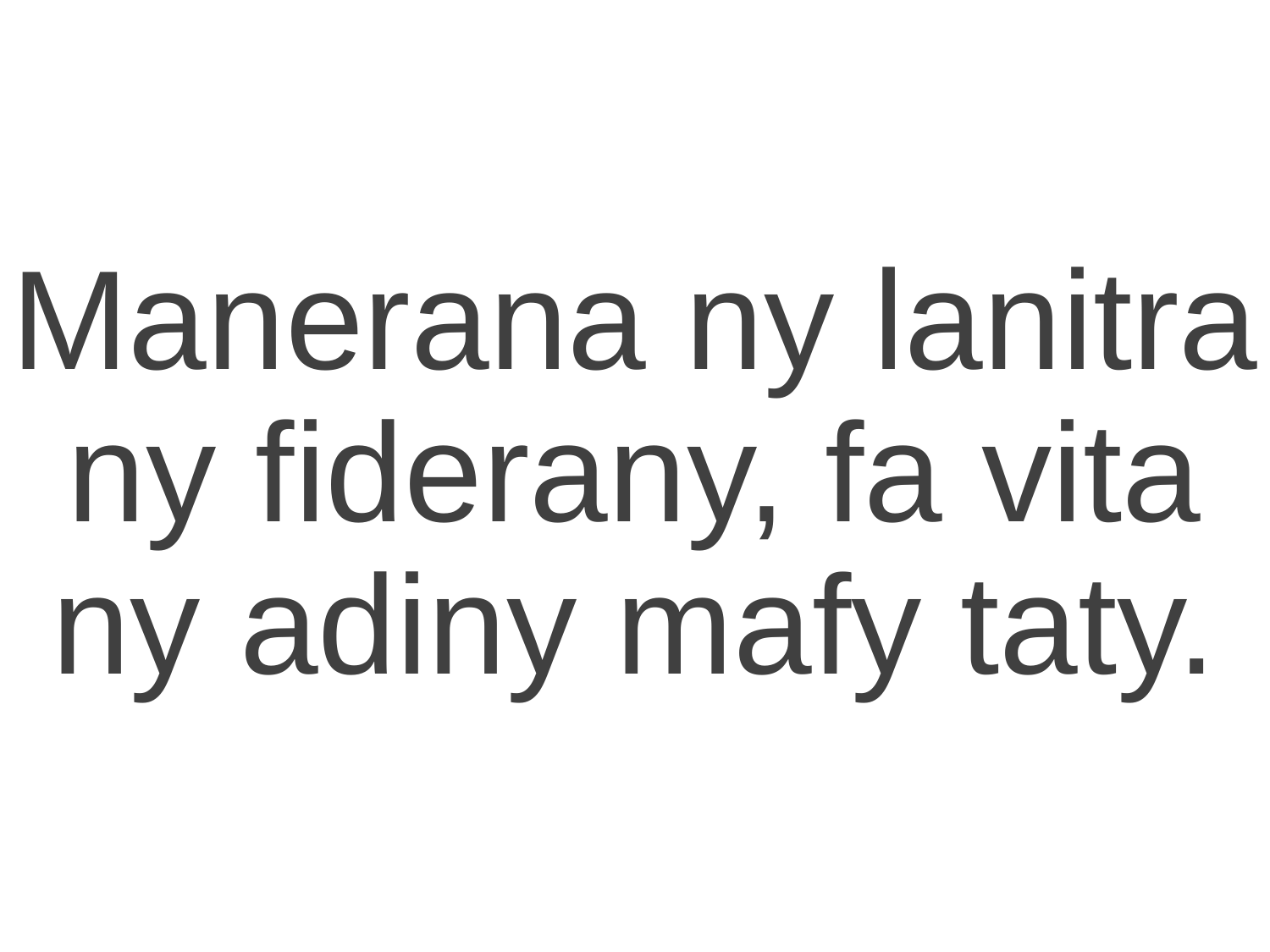

Manerana ny lanitra ny fiderany, fa vita
ny adiny mafy taty.